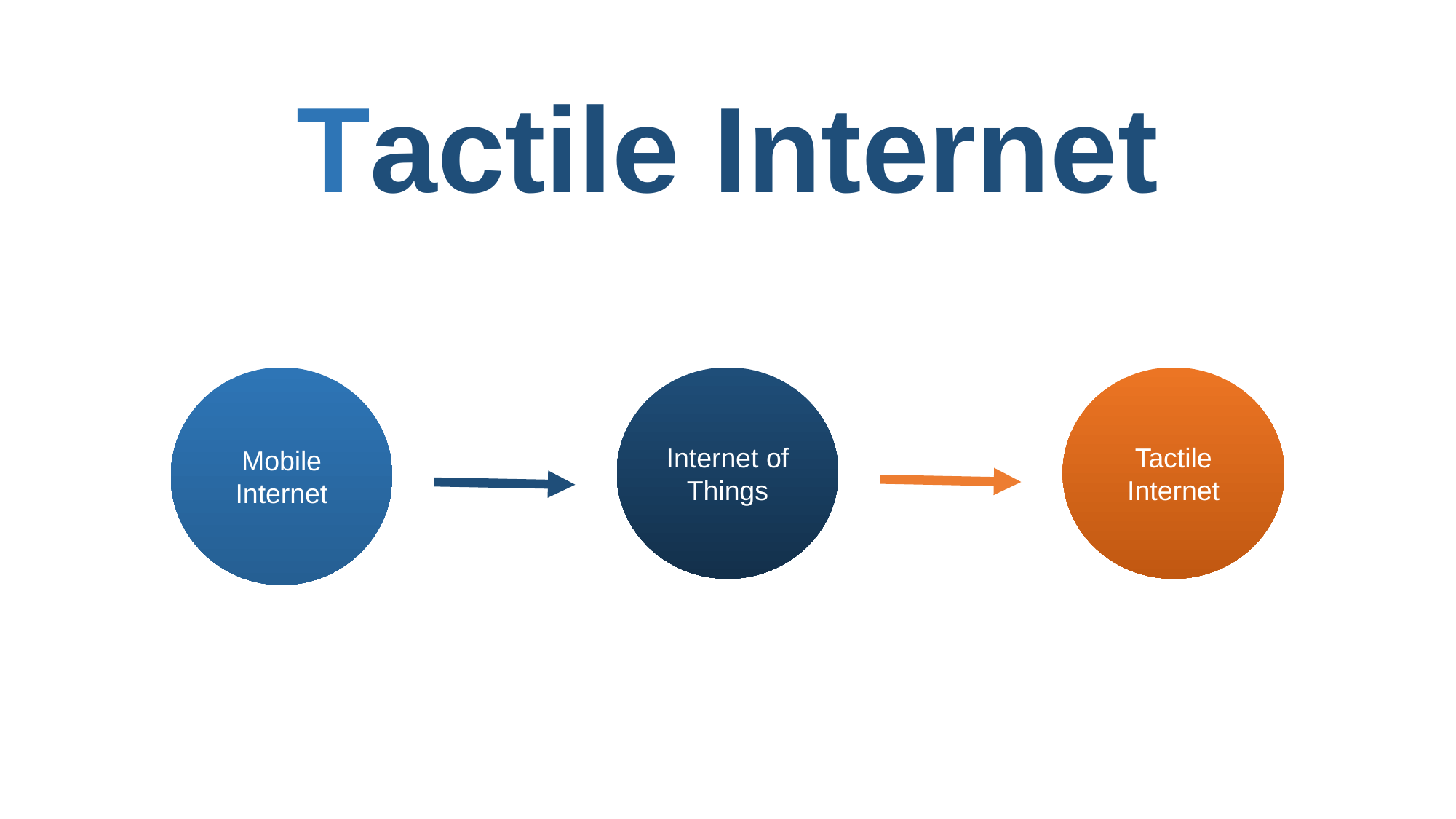

Tactile Internet
Mobile Internet
Internet of Things
Tactile Internet